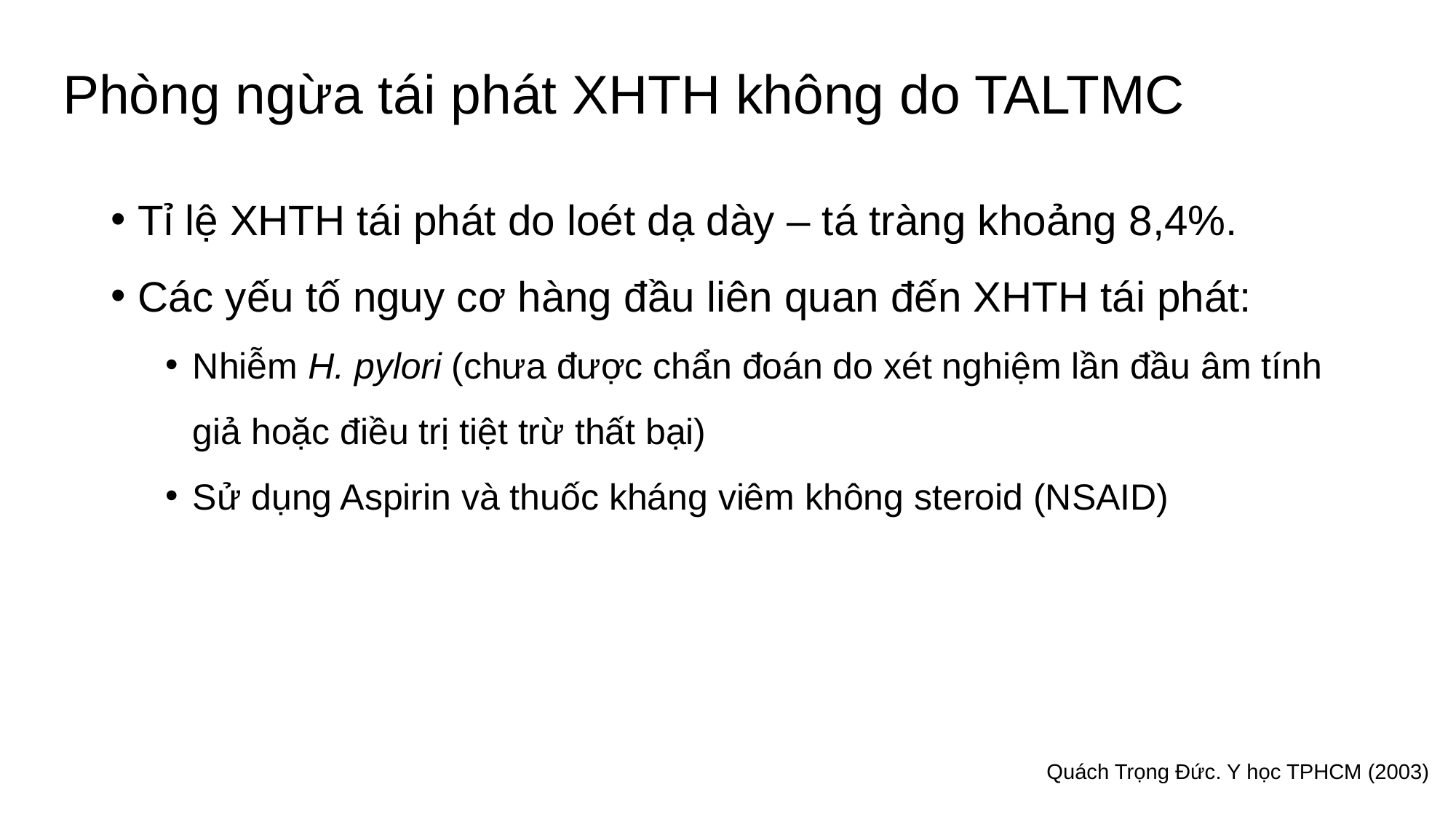

# Phòng ngừa tái phát XHTH không do TALTMC
Tỉ lệ XHTH tái phát do loét dạ dày – tá tràng khoảng 8,4%.
Các yếu tố nguy cơ hàng đầu liên quan đến XHTH tái phát:
Nhiễm H. pylori (chưa được chẩn đoán do xét nghiệm lần đầu âm tính giả hoặc điều trị tiệt trừ thất bại)
Sử dụng Aspirin và thuốc kháng viêm không steroid (NSAID)

Quách Trọng Đức. Y học TPHCM (2003)